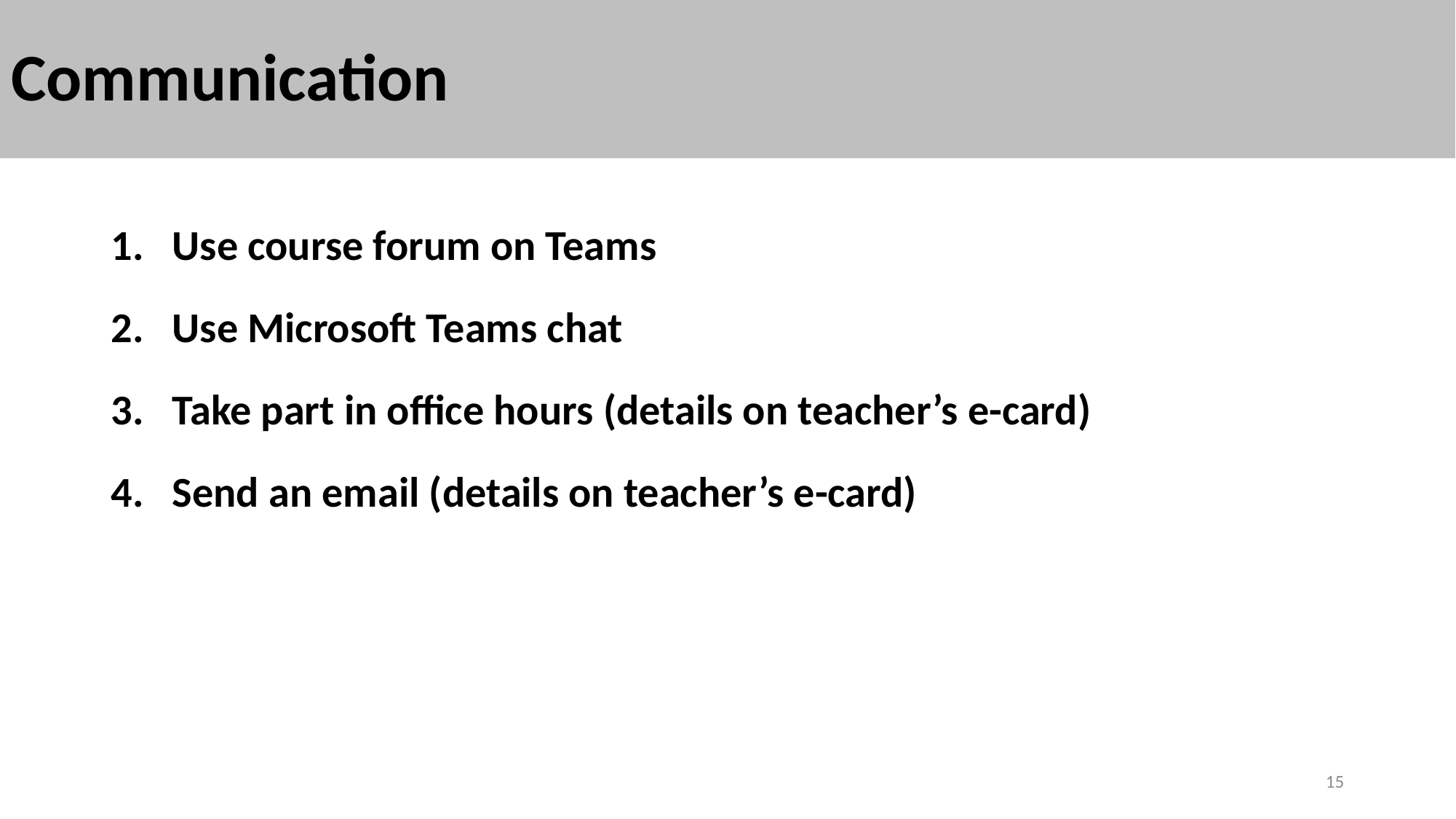

# Communication
Use course forum on Teams
Use Microsoft Teams chat
Take part in office hours (details on teacher’s e-card)
Send an email (details on teacher’s e-card)
15